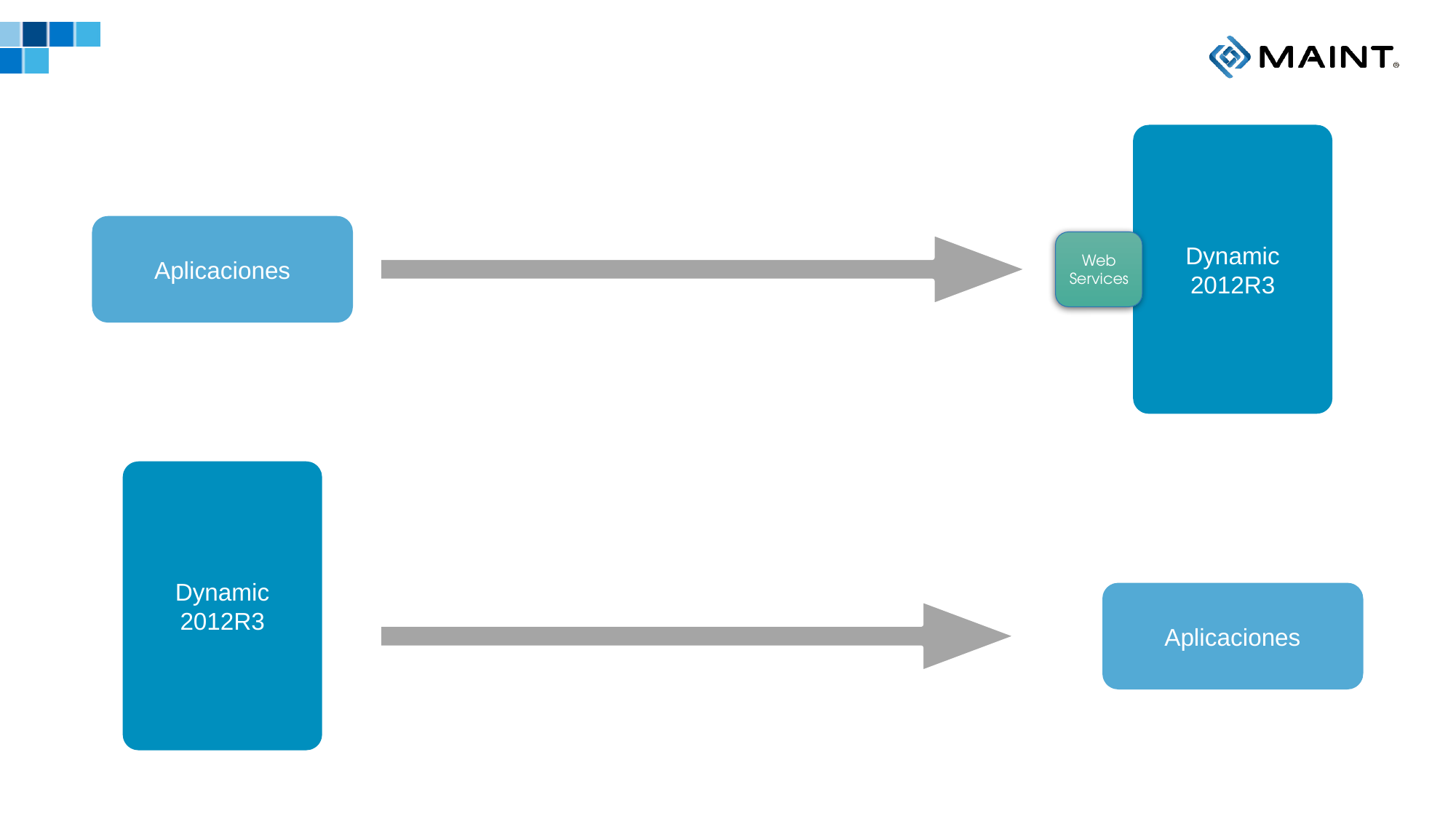

Dynamic 2012R3

Aplicaciones

Web Services

Dynamic 2012R3

Aplicaciones